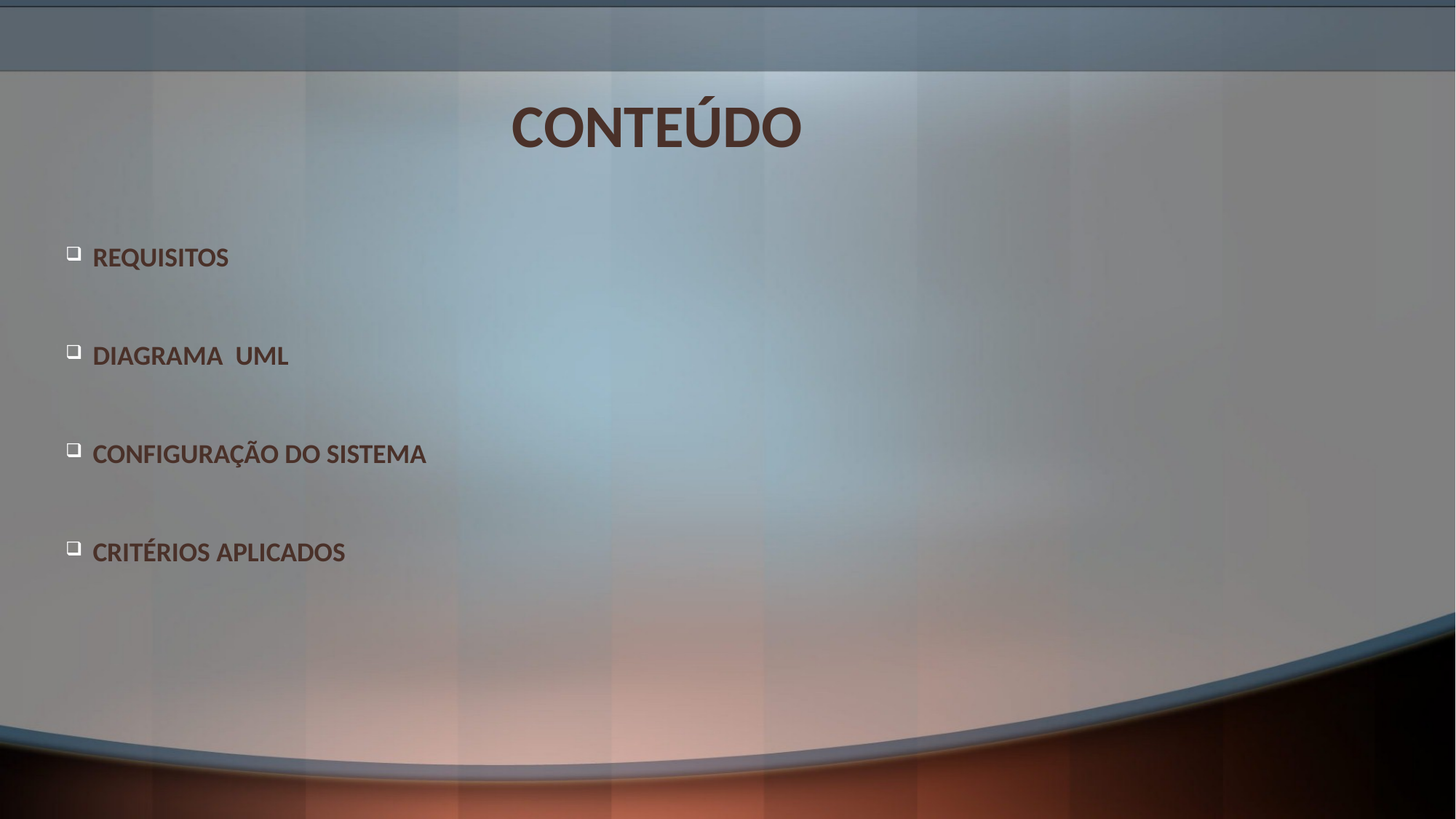

# CONTEÚDO
REQUISITOS

DIAGRAMA  UML

CONFIGURAÇÃO DO SISTEMA

CRITÉRIOS APLICADOS